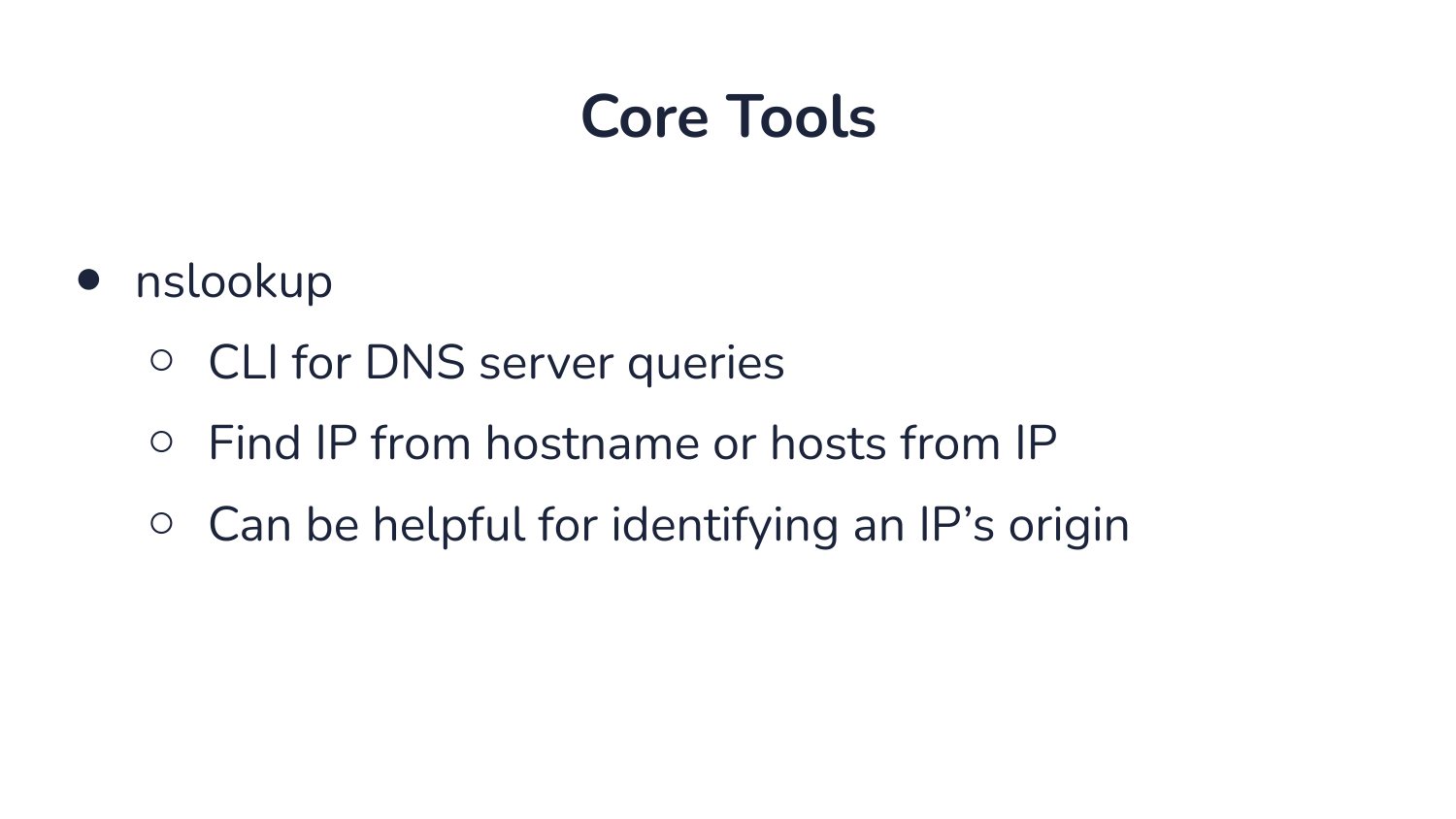

Core Tools
nslookup
CLI for DNS server queries
Find IP from hostname or hosts from IP
Can be helpful for identifying an IP’s origin